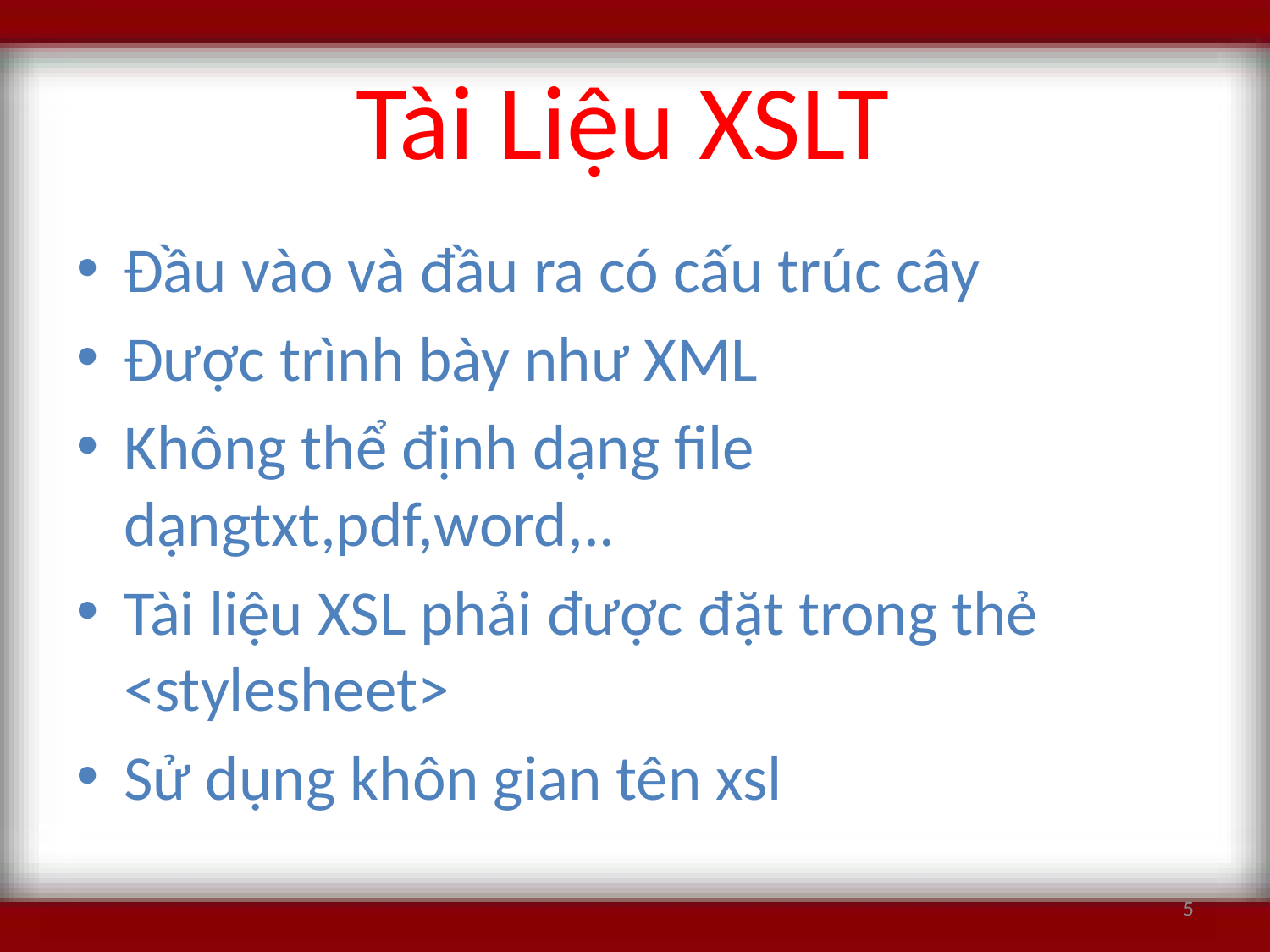

# Tài Liệu XSLT
Đầu vào và đầu ra có cấu trúc cây
Được trình bày như XML
Không thể định dạng file dạngtxt,pdf,word,..
Tài liệu XSL phải được đặt trong thẻ <stylesheet>
Sử dụng khôn gian tên xsl
5